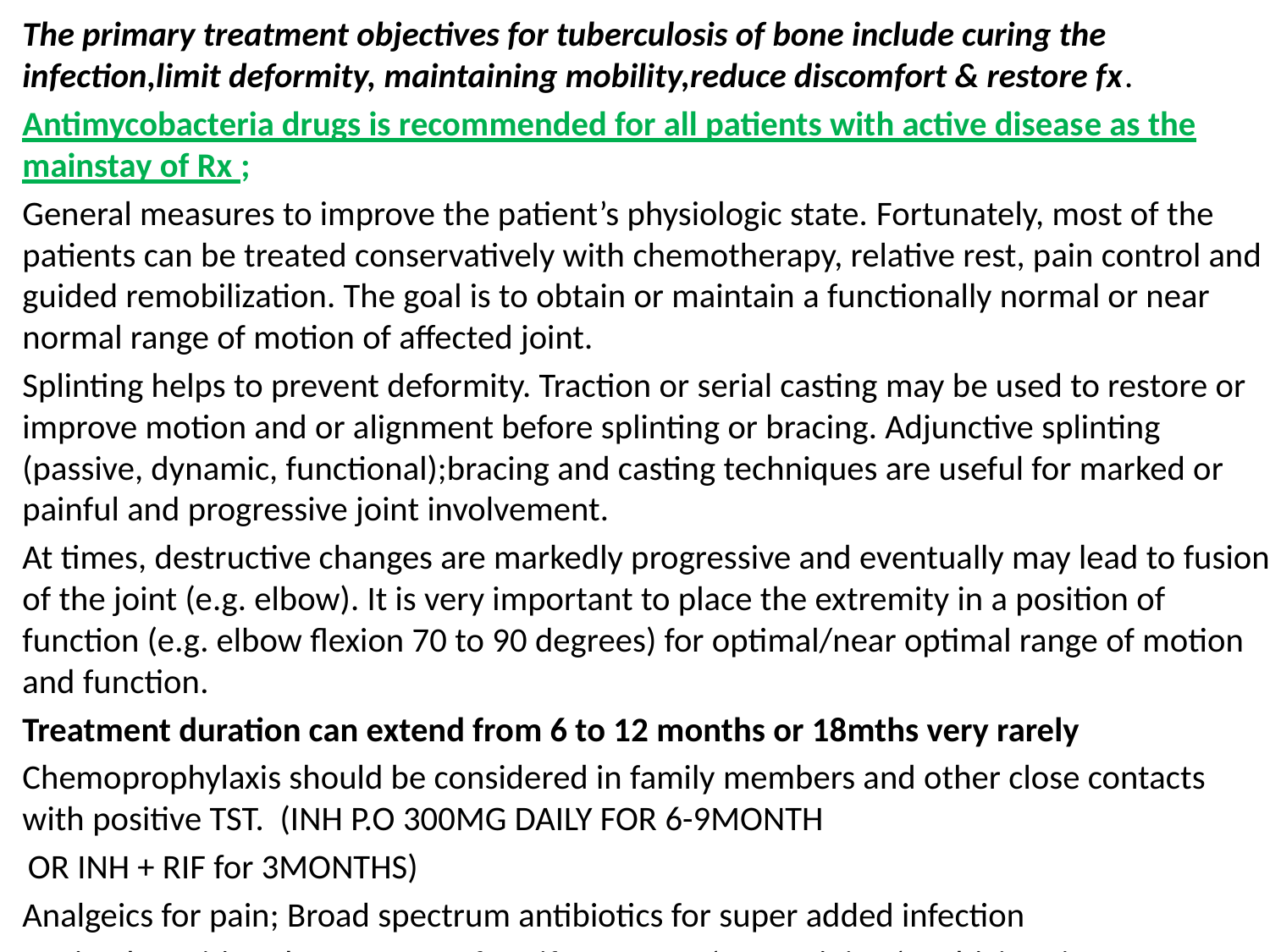

The primary treatment objectives for tuberculosis of bone include curing the infection,limit deformity, maintaining mobility,reduce discomfort & restore fx.
Antimycobacteria drugs is recommended for all patients with active disease as the mainstay of Rx ;
General measures to improve the patient’s physiologic state. Fortunately, most of the patients can be treated conservatively with chemotherapy, relative rest, pain control and guided remobilization. The goal is to obtain or maintain a functionally normal or near normal range of motion of affected joint.
Splinting helps to prevent deformity. Traction or serial casting may be used to restore or improve motion and or alignment before splinting or bracing. Adjunctive splinting (passive, dynamic, functional);bracing and casting techniques are useful for marked or painful and progressive joint involvement.
At times, destructive changes are markedly progressive and eventually may lead to fusion of the joint (e.g. elbow). It is very important to place the extremity in a position of function (e.g. elbow flexion 70 to 90 degrees) for optimal/near optimal range of motion and function.
Treatment duration can extend from 6 to 12 months or 18mths very rarely
Chemoprophylaxis should be considered in family members and other close contacts  with positive TST.  (INH P.O 300mg daily for 6-9month
      OR INH + RIF for 3MONTHS)
Analgeics for pain; Broad spectrum antibiotics for super added infection
Optimal nutrition therapy ;Transfuse if necessary/ Hematinics / multivitamins
Wound care /  T.T prophylaxis / HAART/ Psychotherapy/Physiotherapy